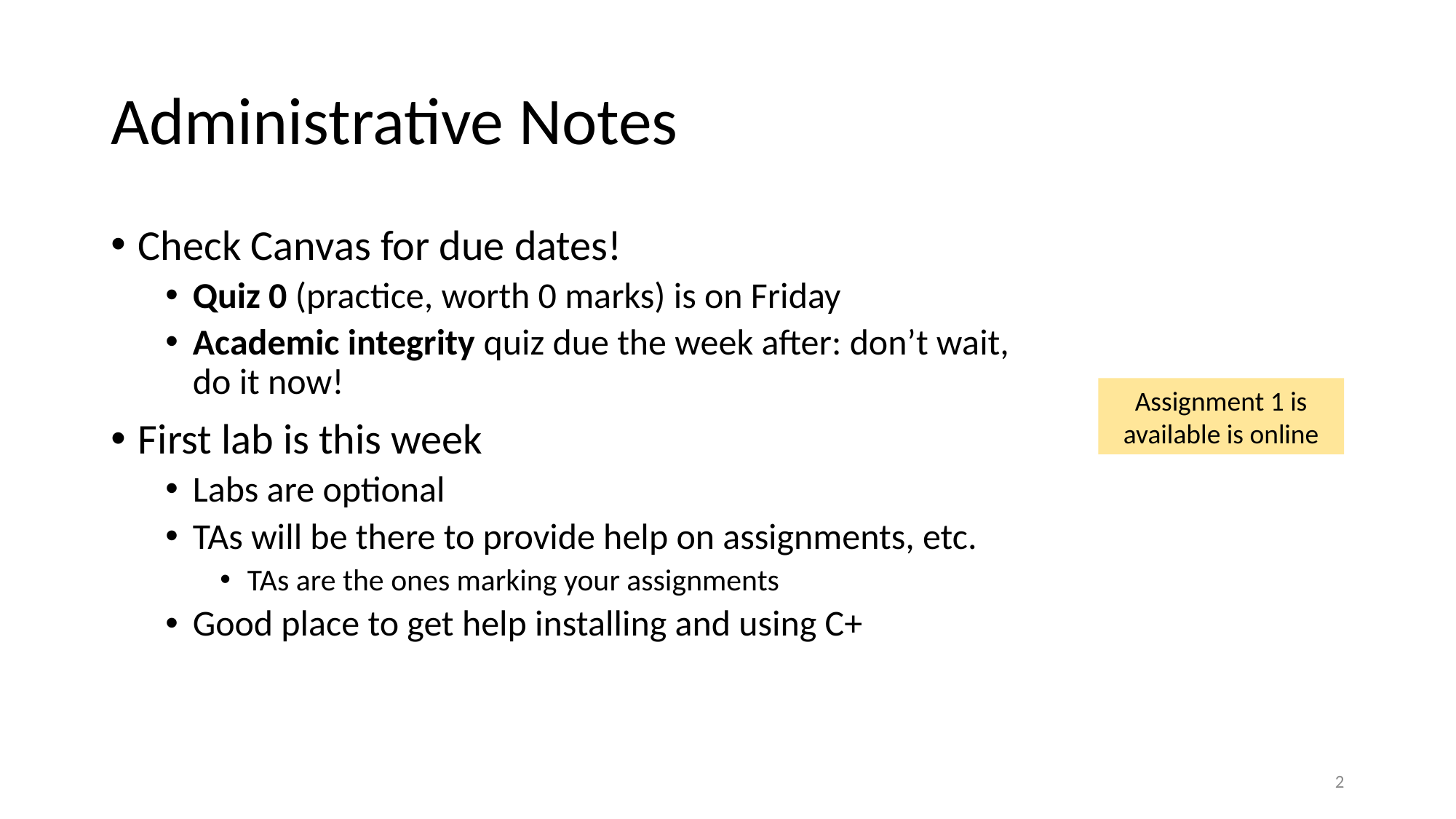

# Administrative Notes
Check Canvas for due dates!
Quiz 0 (practice, worth 0 marks) is on Friday
Academic integrity quiz due the week after: don’t wait, do it now!
First lab is this week
Labs are optional
TAs will be there to provide help on assignments, etc.
TAs are the ones marking your assignments
Good place to get help installing and using C+

Assignment 1 is available is online
2